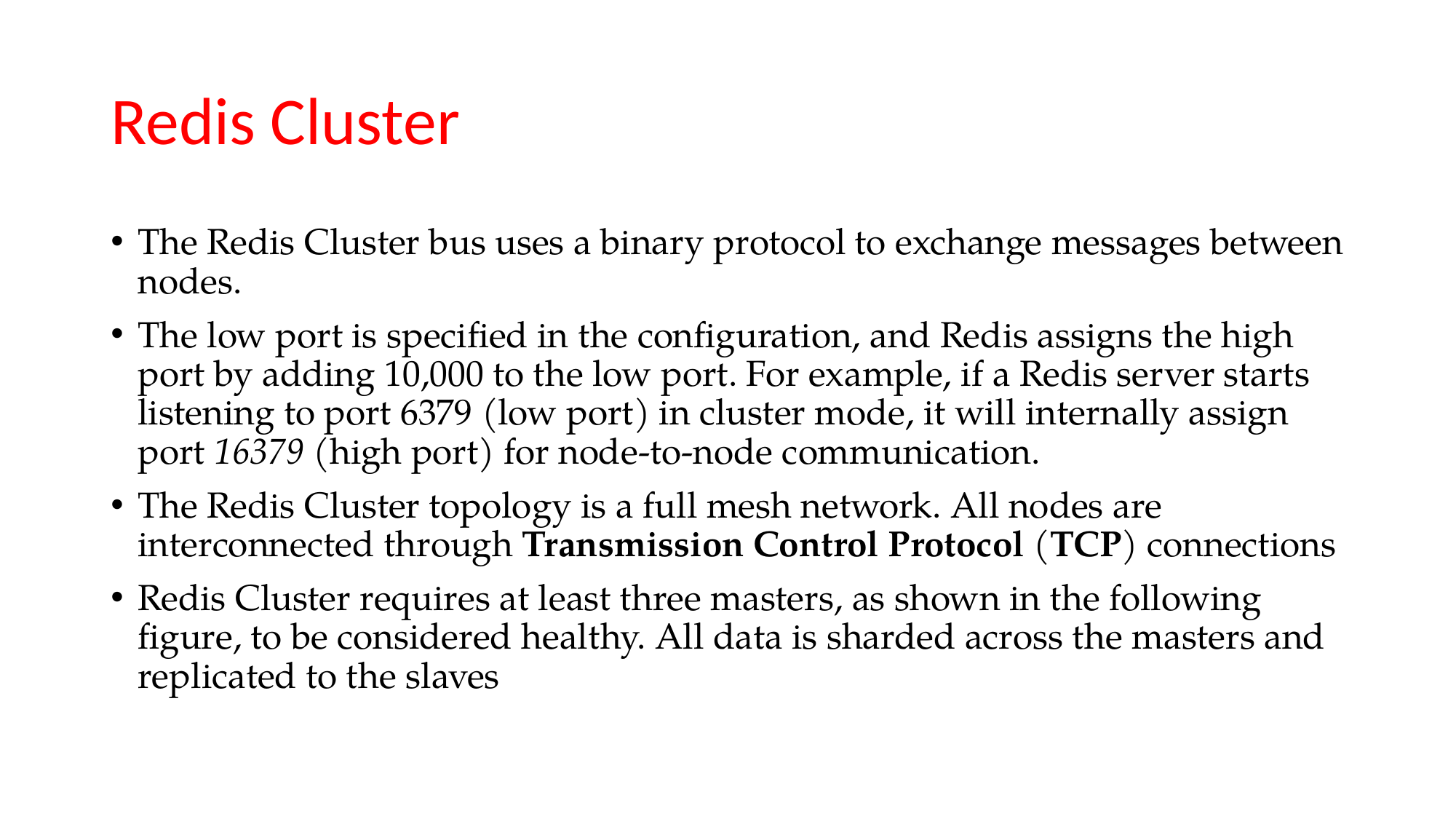

# Redis Cluster
The Redis Cluster bus uses a binary protocol to exchange messages between nodes.
The low port is specified in the configuration, and Redis assigns the high port by adding 10,000 to the low port. For example, if a Redis server starts listening to port 6379 (low port) in cluster mode, it will internally assign port 16379 (high port) for node-to-node communication.
The Redis Cluster topology is a full mesh network. All nodes are interconnected through Transmission Control Protocol (TCP) connections
Redis Cluster requires at least three masters, as shown in the following figure, to be considered healthy. All data is sharded across the masters and replicated to the slaves